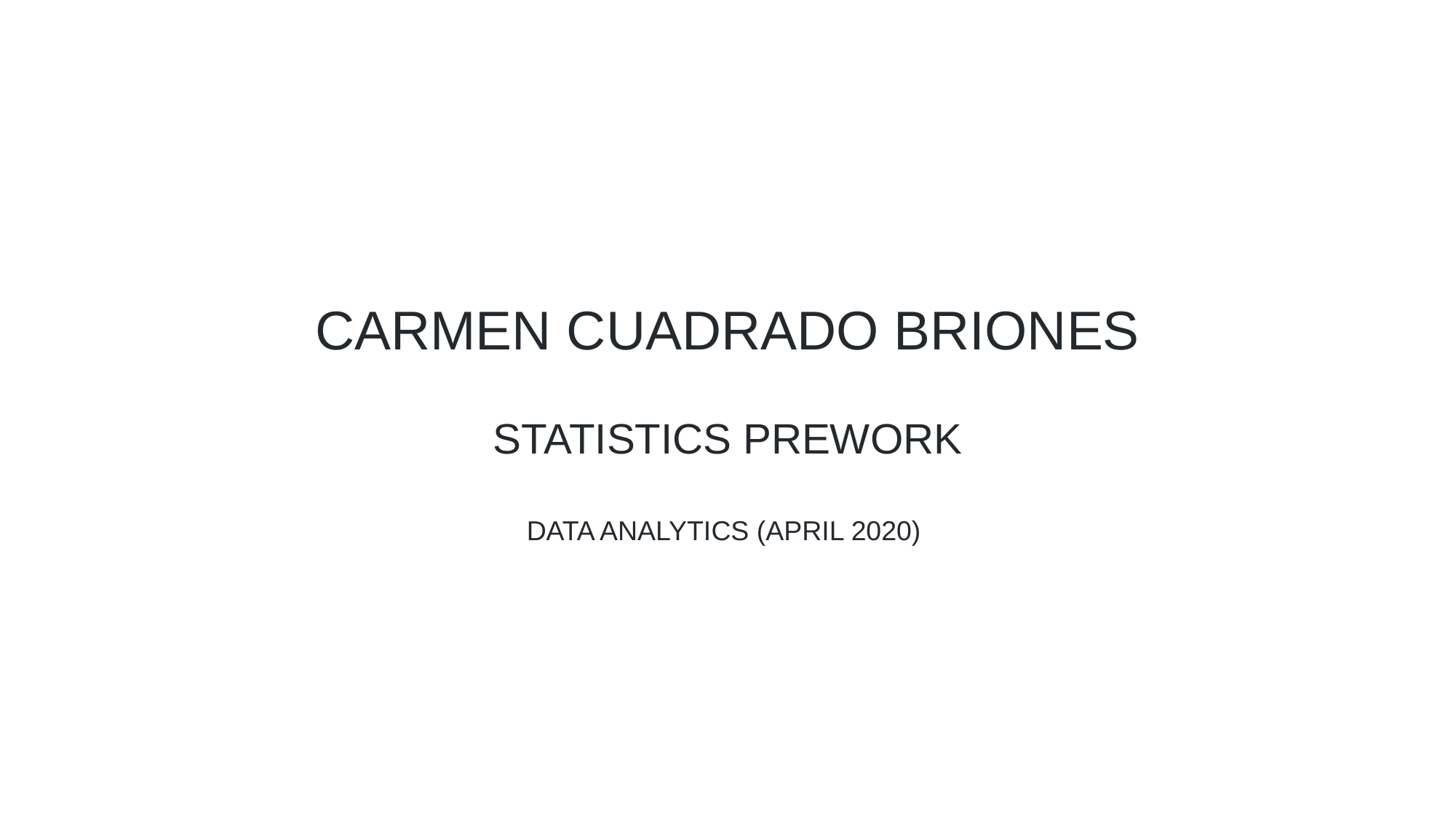

CARMEN CUADRADO BRIONES

STATISTICS PREWORK

DATA ANALYTICS (APRIL 2020)